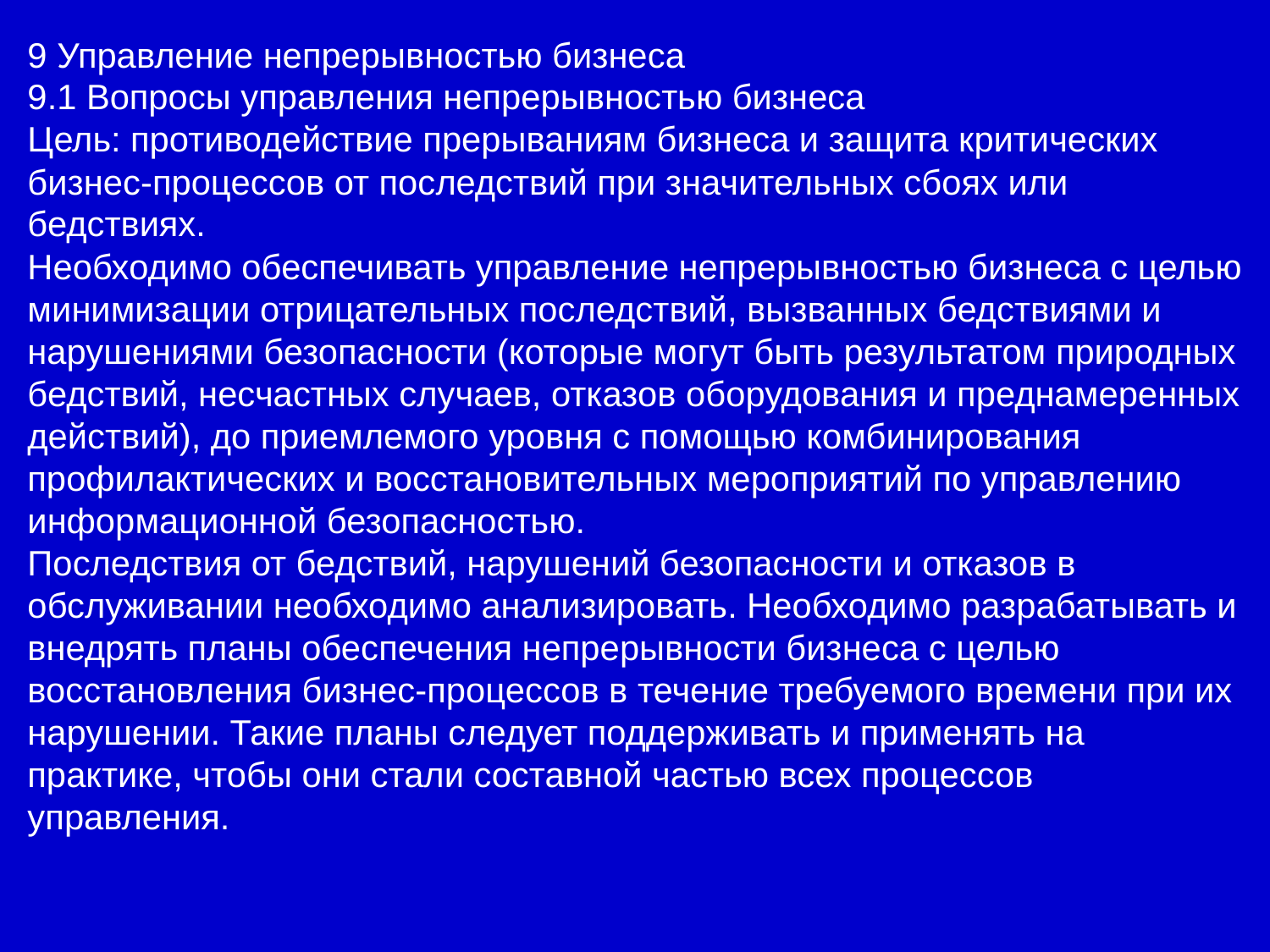

9 Управление непрерывностью бизнеса
9.1 Вопросы управления непрерывностью бизнеса
Цель: противодействие прерываниям бизнеса и защита критических бизнес-процессов от последствий при значительных сбоях или бедствиях.
Необходимо обеспечивать управление непрерывностью бизнеса с целью минимизации отрицательных последствий, вызванных бедствиями и нарушениями безопасности (которые могут быть результатом природных бедствий, несчастных случаев, отказов оборудования и преднамеренных действий), до приемлемого уровня с помощью комбинирования профилактических и восстановительных мероприятий по управлению информационной безопасностью.
Последствия от бедствий, нарушений безопасности и отказов в обслуживании необходимо анализировать. Необходимо разрабатывать и внедрять планы обеспечения непрерывности бизнеса с целью восстановления бизнес-процессов в течение требуемого времени при их нарушении. Такие планы следует поддерживать и применять на практике, чтобы они стали составной частью всех процессов управления.